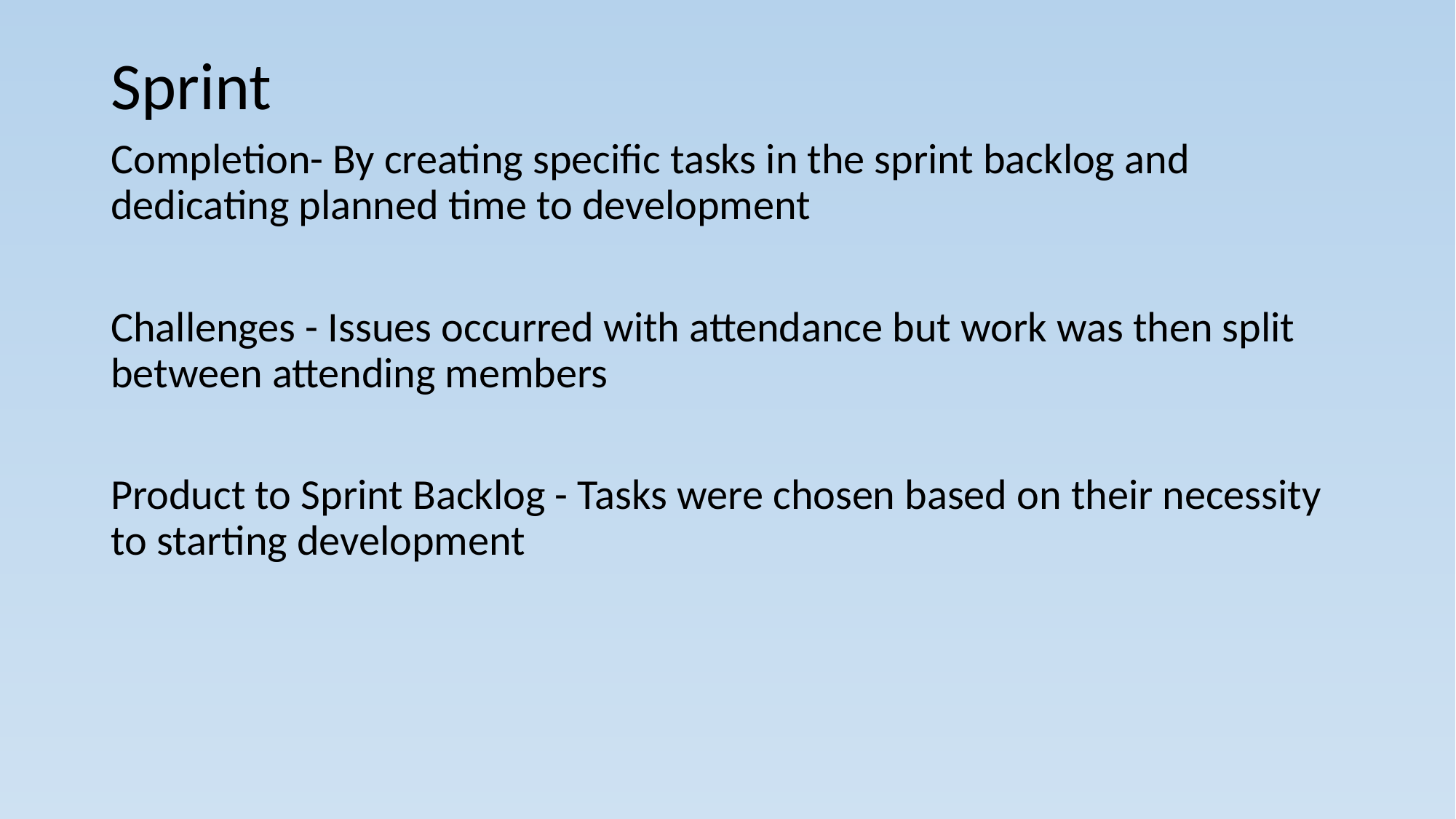

# Sprint
Completion- By creating specific tasks in the sprint backlog and dedicating planned time to development

Challenges - Issues occurred with attendance but work was then split between attending members

Product to Sprint Backlog - Tasks were chosen based on their necessity to starting development